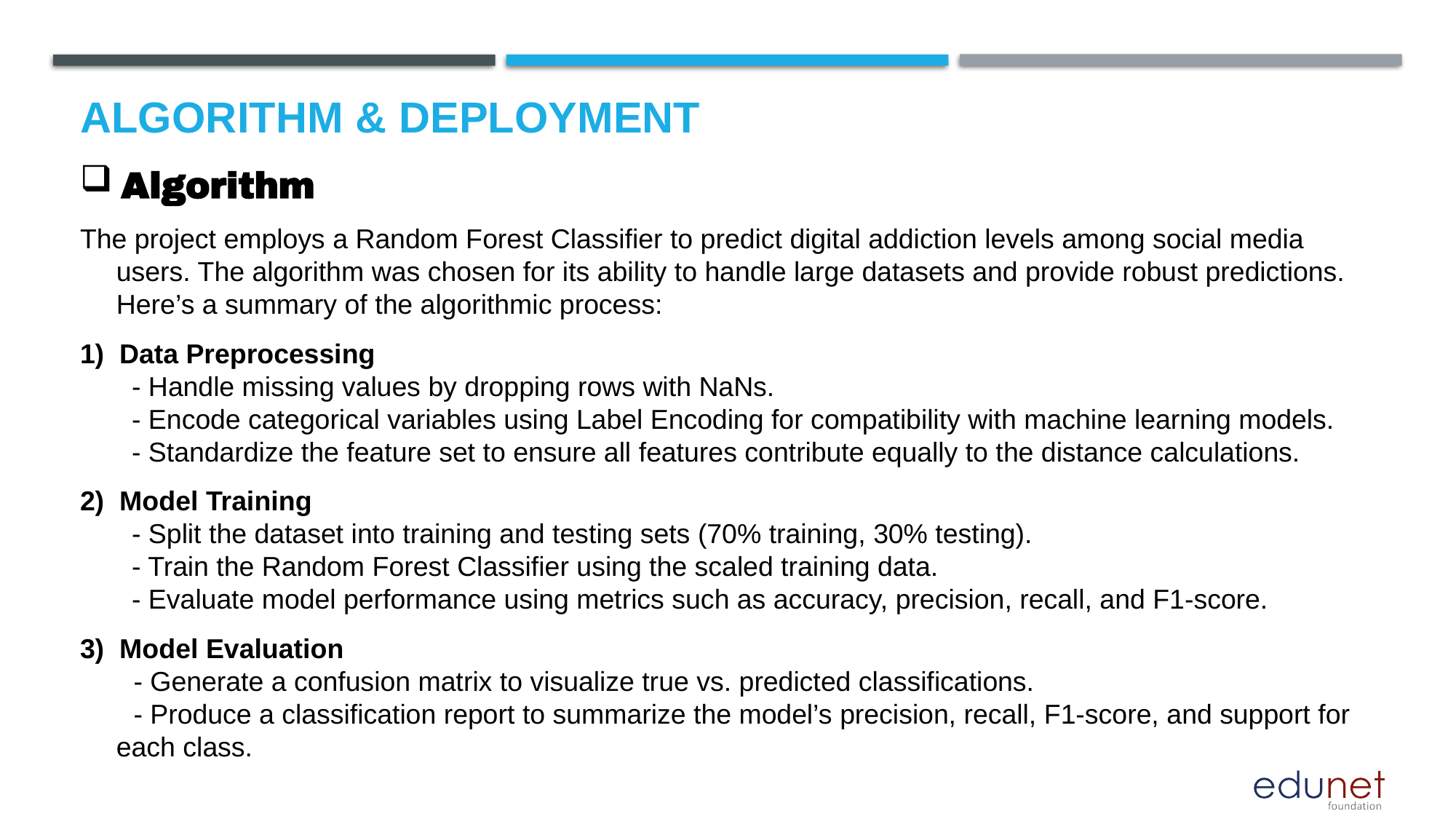

# Algorithm & Deployment
Algorithm

The project employs a Random Forest Classifier to predict digital addiction levels among social media users. The algorithm was chosen for its ability to handle large datasets and provide robust predictions. Here’s a summary of the algorithmic process:

1)  Data Preprocessing
  	  - Handle missing values by dropping rows with NaNs.
   	  - Encode categorical variables using Label Encoding for compatibility with machine learning models.
   	  - Standardize the feature set to ensure all features contribute equally to the distance calculations.

2)  Model Training
   	  - Split the dataset into training and testing sets (70% training, 30% testing).
   	  - Train the Random Forest Classifier using the scaled training data.
   	  - Evaluate model performance using metrics such as accuracy, precision, recall, and F1-score.

3)  Model Evaluation
       - Generate a confusion matrix to visualize true vs. predicted classifications.
       - Produce a classification report to summarize the model’s precision, recall, F1-score, and support for each class.